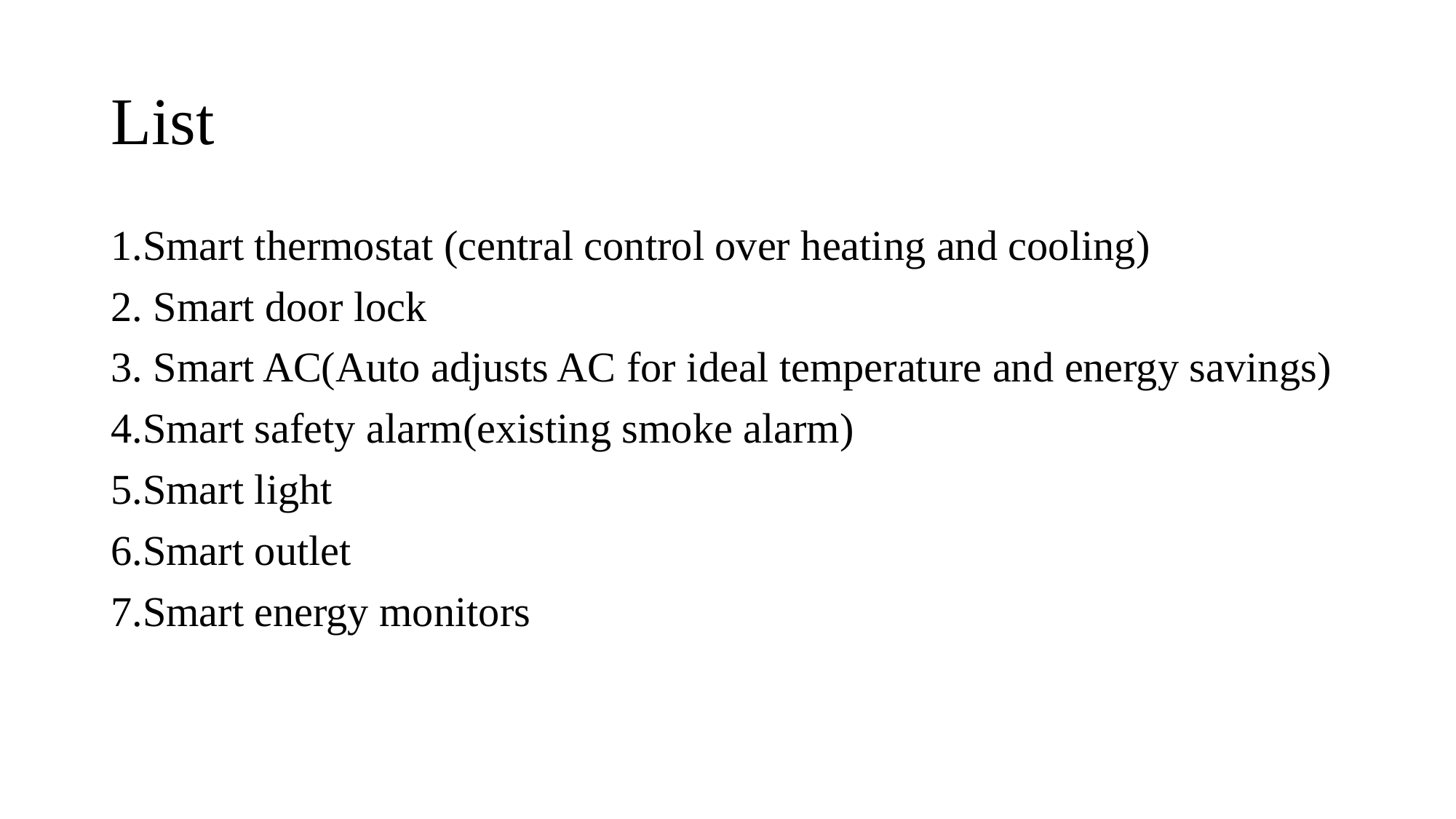

# List
1.Smart thermostat (central control over heating and cooling)
2. Smart door lock
3. Smart AC(Auto adjusts AC for ideal temperature and energy savings)
4.Smart safety alarm(existing smoke alarm)
5.Smart light
6.Smart outlet
7.Smart energy monitors